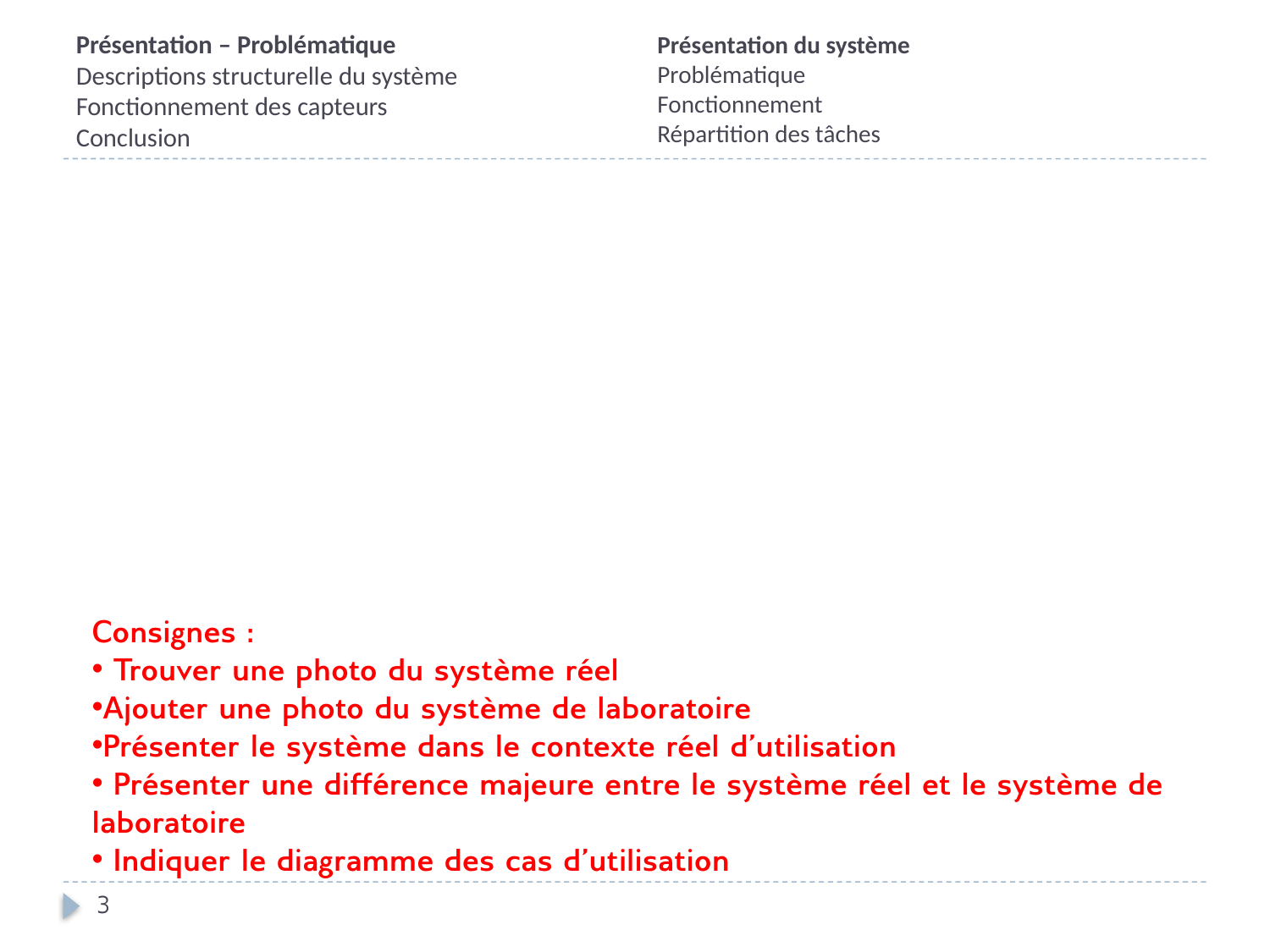

Présentation du système
Problématique
Fonctionnement
Répartition des tâches
# Présentation – Problématique Descriptions structurelle du système Fonctionnement des capteurs Conclusion

Consignes :
 Trouver une photo du système réel
Ajouter une photo du système de laboratoire
Présenter le système dans le contexte réel d’utilisation
 Présenter une différence majeure entre le système réel et le système de laboratoire
 Indiquer le diagramme des cas d’utilisation
3